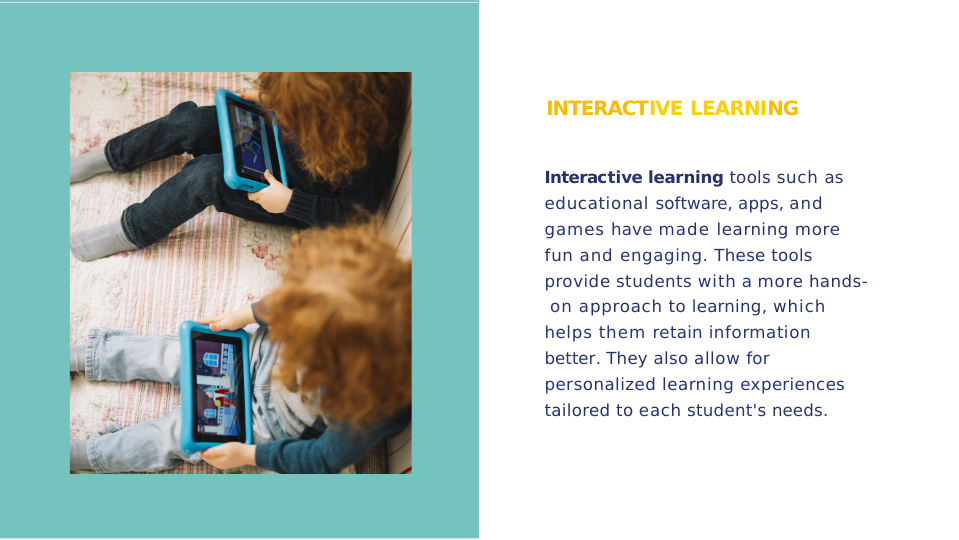

# INTERACTIVE LEARNING
Interactive learning tools such as  educational software, apps, and  games have made learning more  fun and engaging. These tools  provide students with a more hands-  on approach to learning, which  helps them retain information  better. They also allow for  personalized learning experiences  tailored to each student's needs.